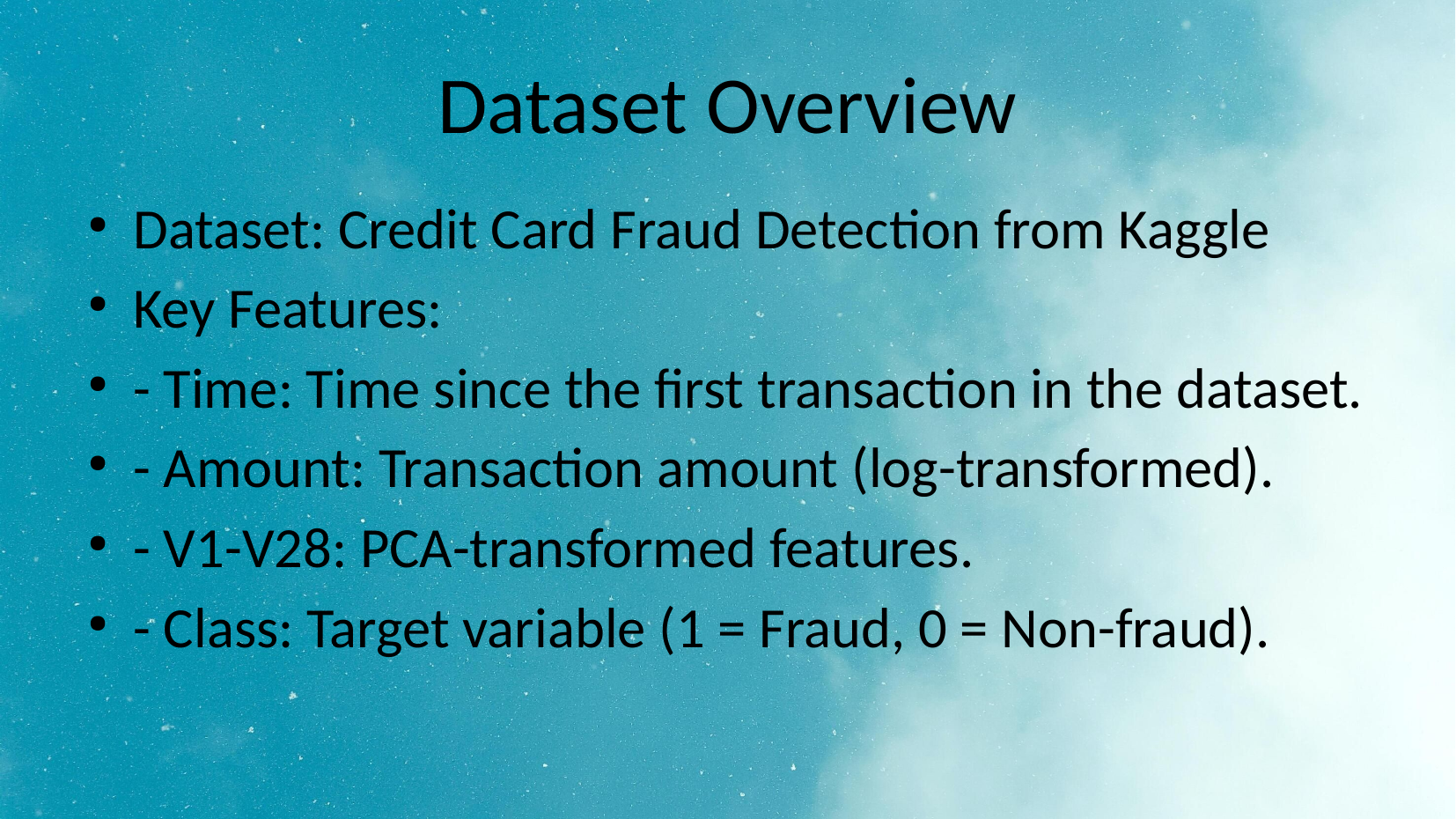

Dataset Overview
Dataset: Credit Card Fraud Detection from Kaggle
Key Features:
- Time: Time since the first transaction in the dataset.
- Amount: Transaction amount (log-transformed).
- V1-V28: PCA-transformed features.
- Class: Target variable (1 = Fraud, 0 = Non-fraud).